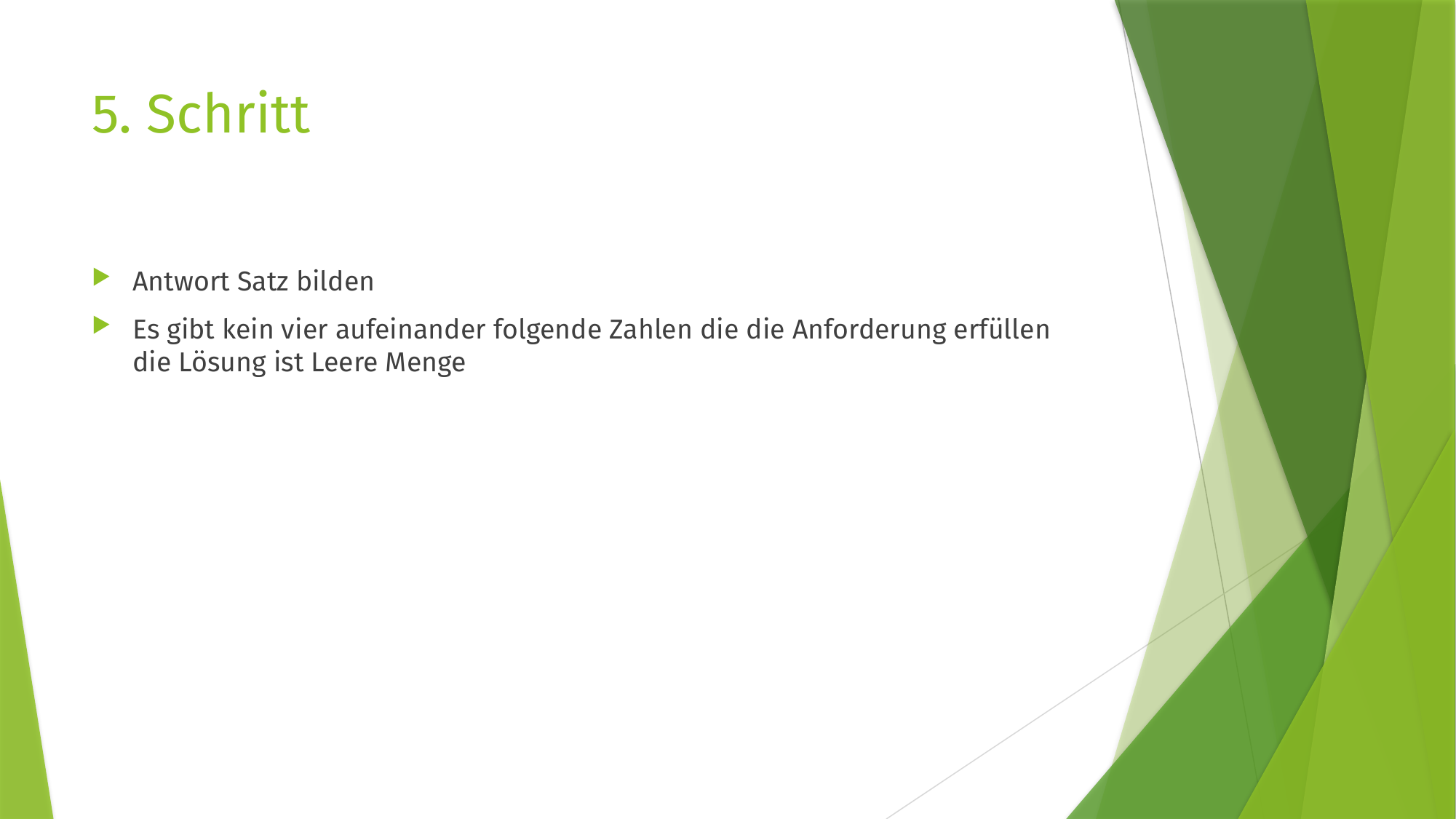

# 5. Schritt
Antwort Satz bilden
Es gibt kein vier aufeinander folgende Zahlen die die Anforderung erfüllen die Lösung ist Leere Menge